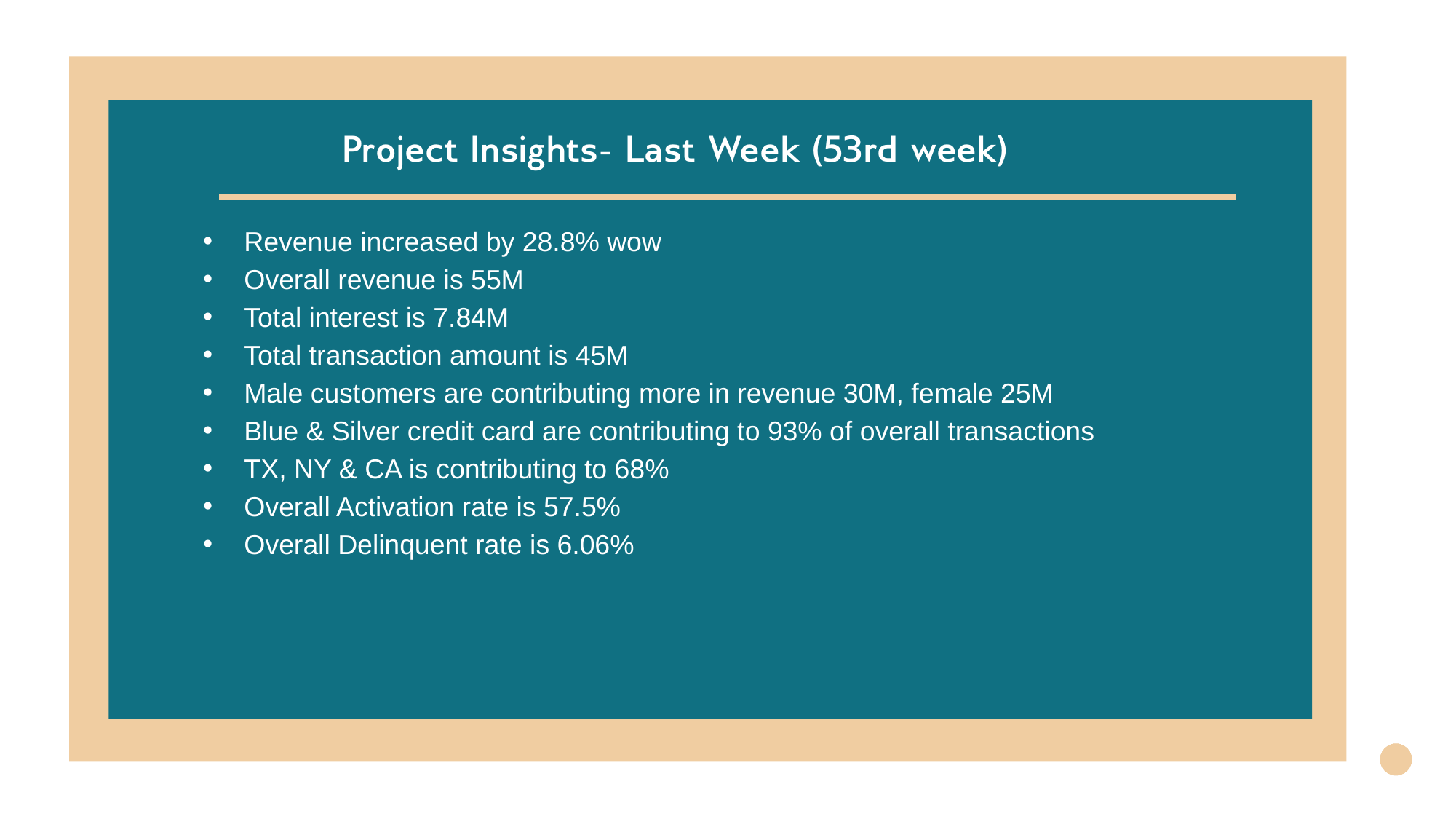

# Project Insights- Last Week (53rd week)

Revenue increased by 28.8% wow
Overall revenue is 55M
Total interest is 7.84M
Total transaction amount is 45M
Male customers are contributing more in revenue 30M, female 25M
Blue & Silver credit card are contributing to 93% of overall transactions
TX, NY & CA is contributing to 68%
Overall Activation rate is 57.5%
Overall Delinquent rate is 6.06%

3